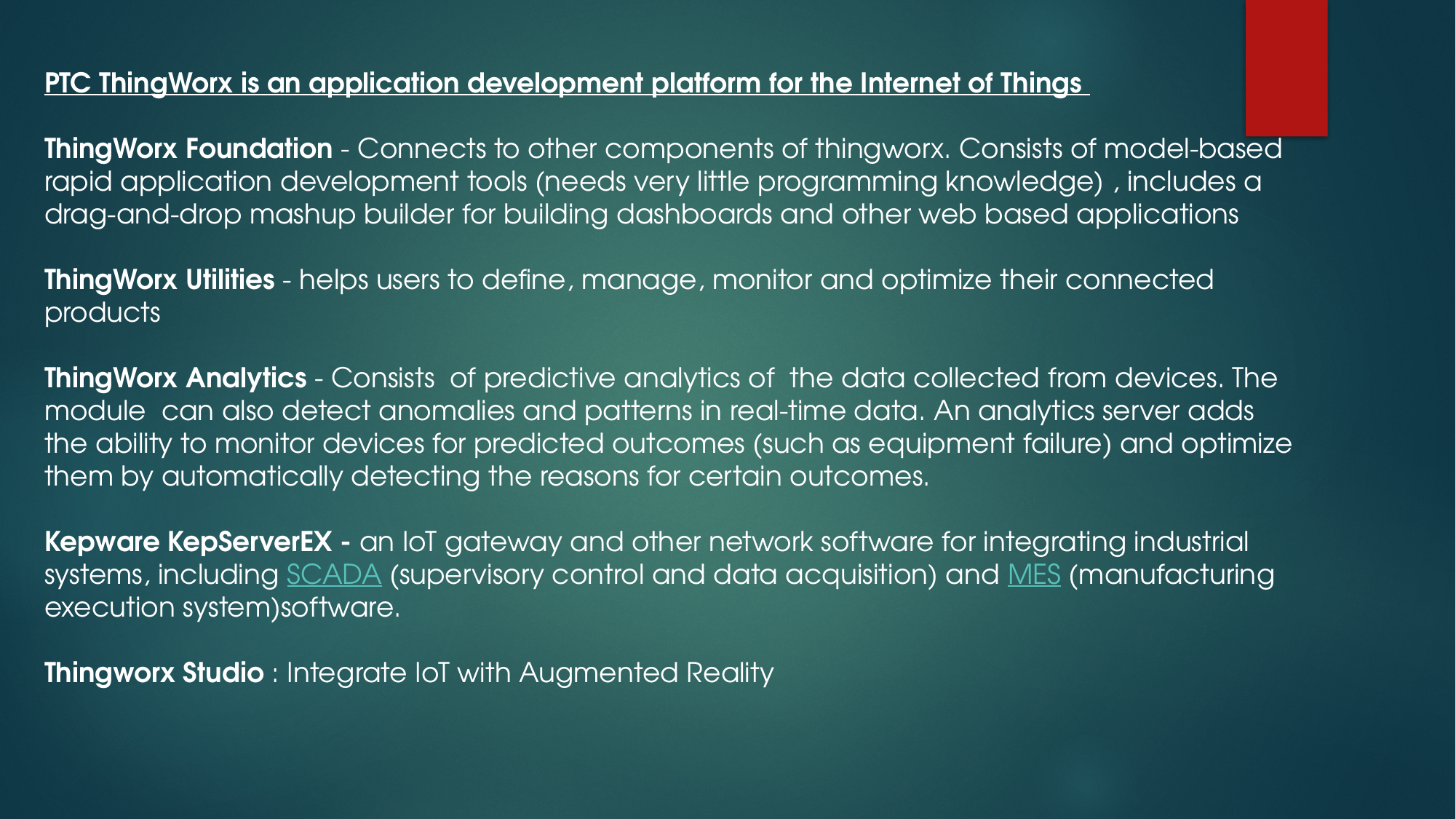

PTC ThingWorx is an application development platform for the Internet of Things

ThingWorx Foundation - Connects to other components of thingworx. Consists of model-based rapid application development tools (needs very little programming knowledge) , includes a drag-and-drop mashup builder for building dashboards and other web based applications

ThingWorx Utilities - helps users to define, manage, monitor and optimize their connected products

ThingWorx Analytics - Consists  of predictive analytics of  the data collected from devices. The module  can also detect anomalies and patterns in real-time data. An analytics server adds the ability to monitor devices for predicted outcomes (such as equipment failure) and optimize them by automatically detecting the reasons for certain outcomes.

Kepware KepServerEX - an IoT gateway and other network software for integrating industrial systems, including SCADA (supervisory control and data acquisition) and MES (manufacturing execution system)software.

Thingworx Studio : Integrate IoT with Augmented Reality